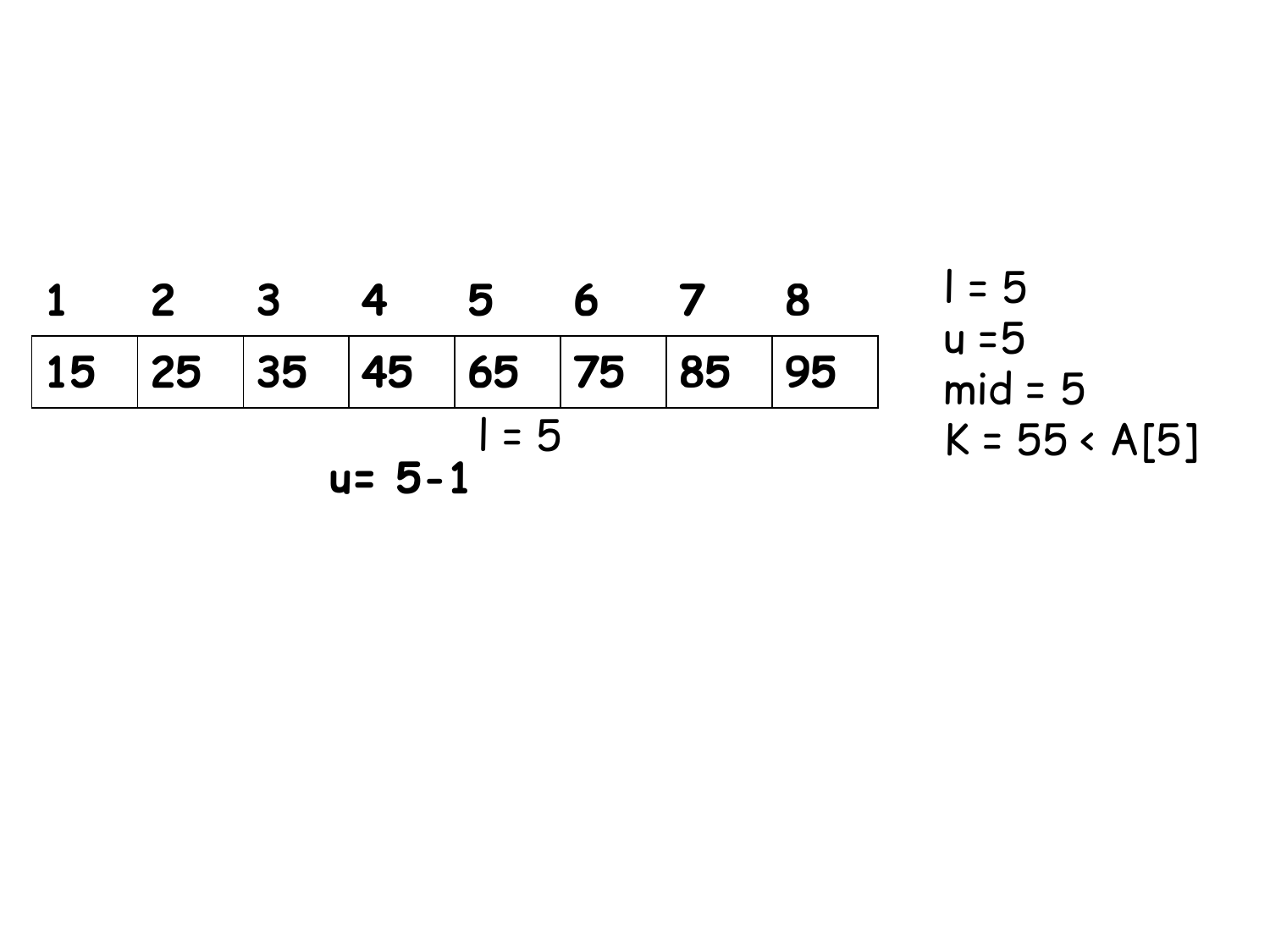

#
l = 5
u =5
mid = 5
K = 55 < A[5]

| 1 | 2 | 3 | 4 | 5 | 6 | 7 | 8 |
| --- | --- | --- | --- | --- | --- | --- | --- |
| 15 | 25 | 35 | 45 | 65 | 75 | 85 | 95 |
l = 5
u= 5-1